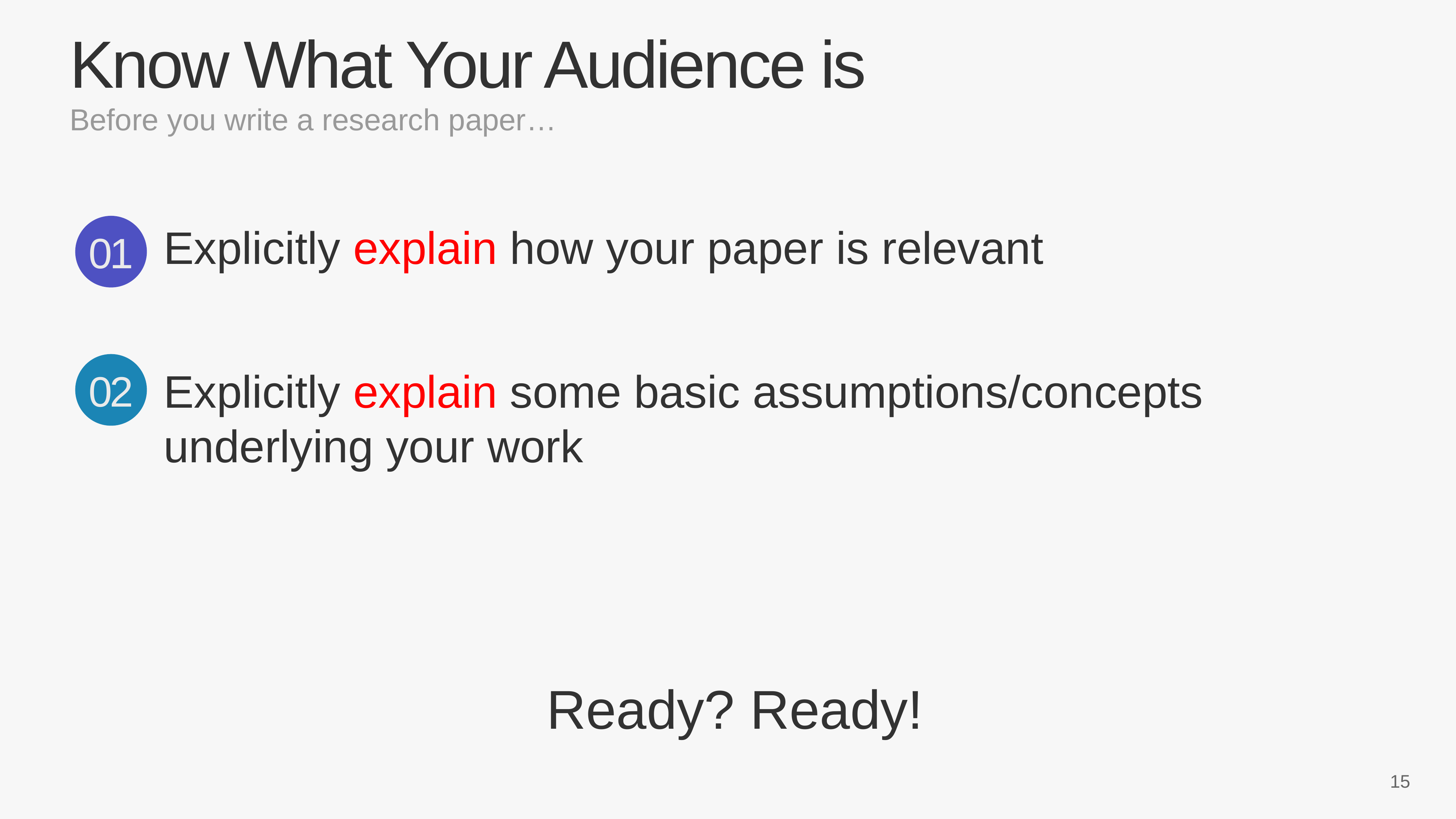

Know What Your Audience is
Before you write a research paper…
Explicitly explain how your paper is relevant
01
02
Explicitly explain some basic assumptions/concepts underlying your work
Ready? Ready!
15